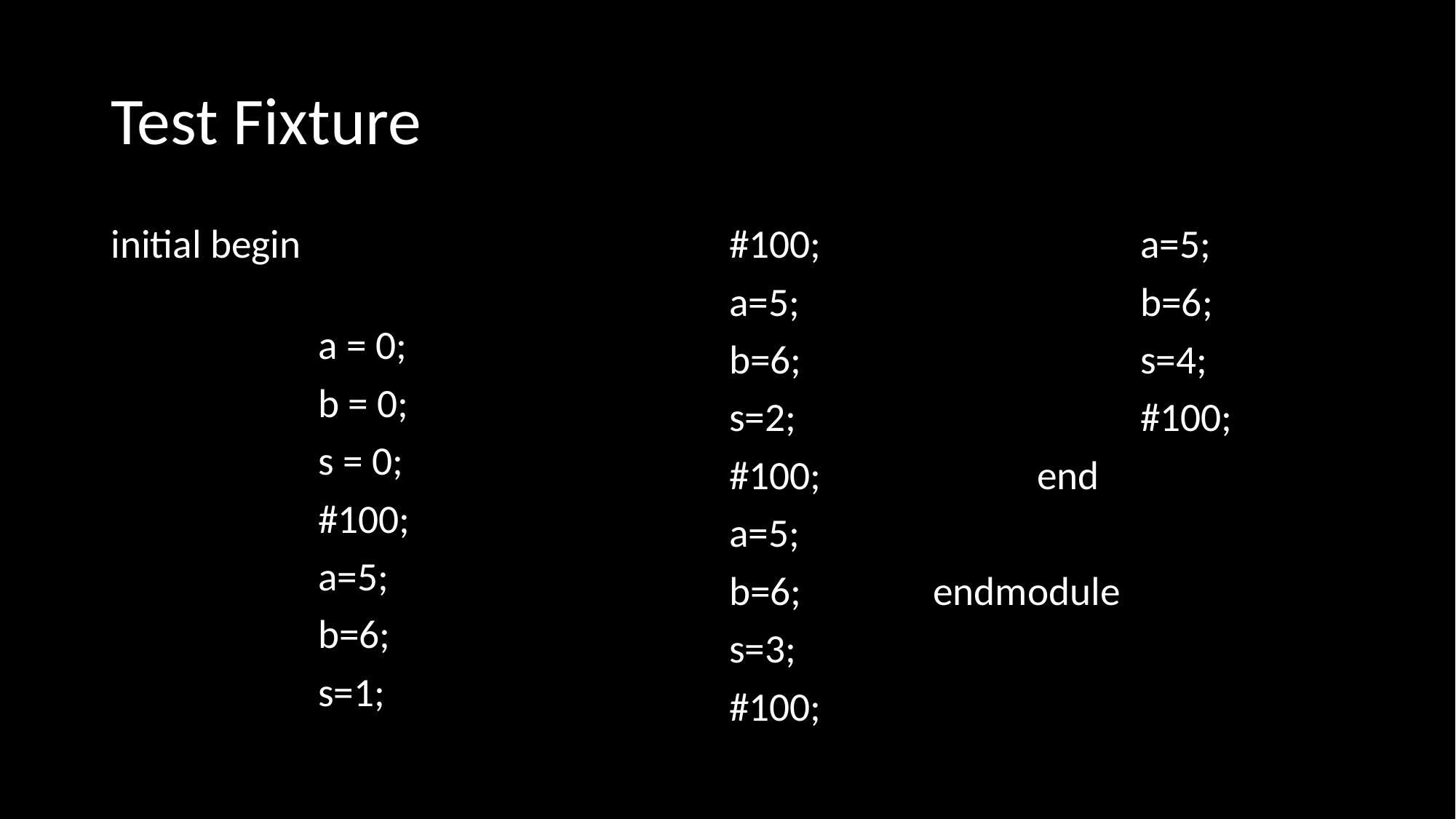

# Test Fixture
initial begin
					a = 0;
		b = 0;
		s = 0;
		#100;
		a=5;
		b=6;
		s=1;
		#100;
		a=5;
		b=6;
		s=2;
		#100;
		a=5;
		b=6;
		s=3;
		#100;
		a=5;
		b=6;
		s=4;
		#100;
	end

endmodule